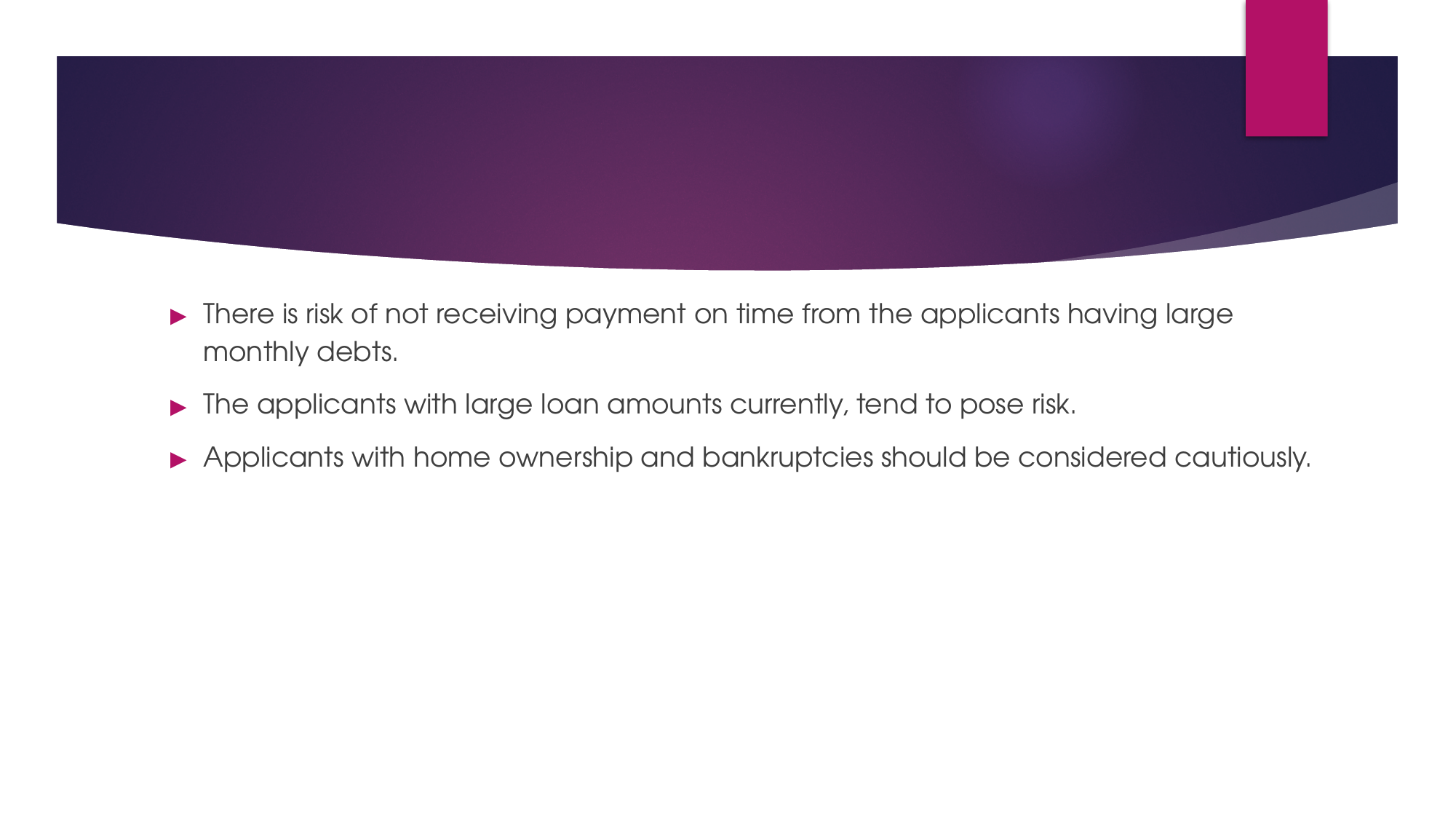

There is risk of not receiving payment on time from the applicants having large monthly debts.
The applicants with large loan amounts currently, tend to pose risk.
Applicants with home ownership and bankruptcies should be considered cautiously.